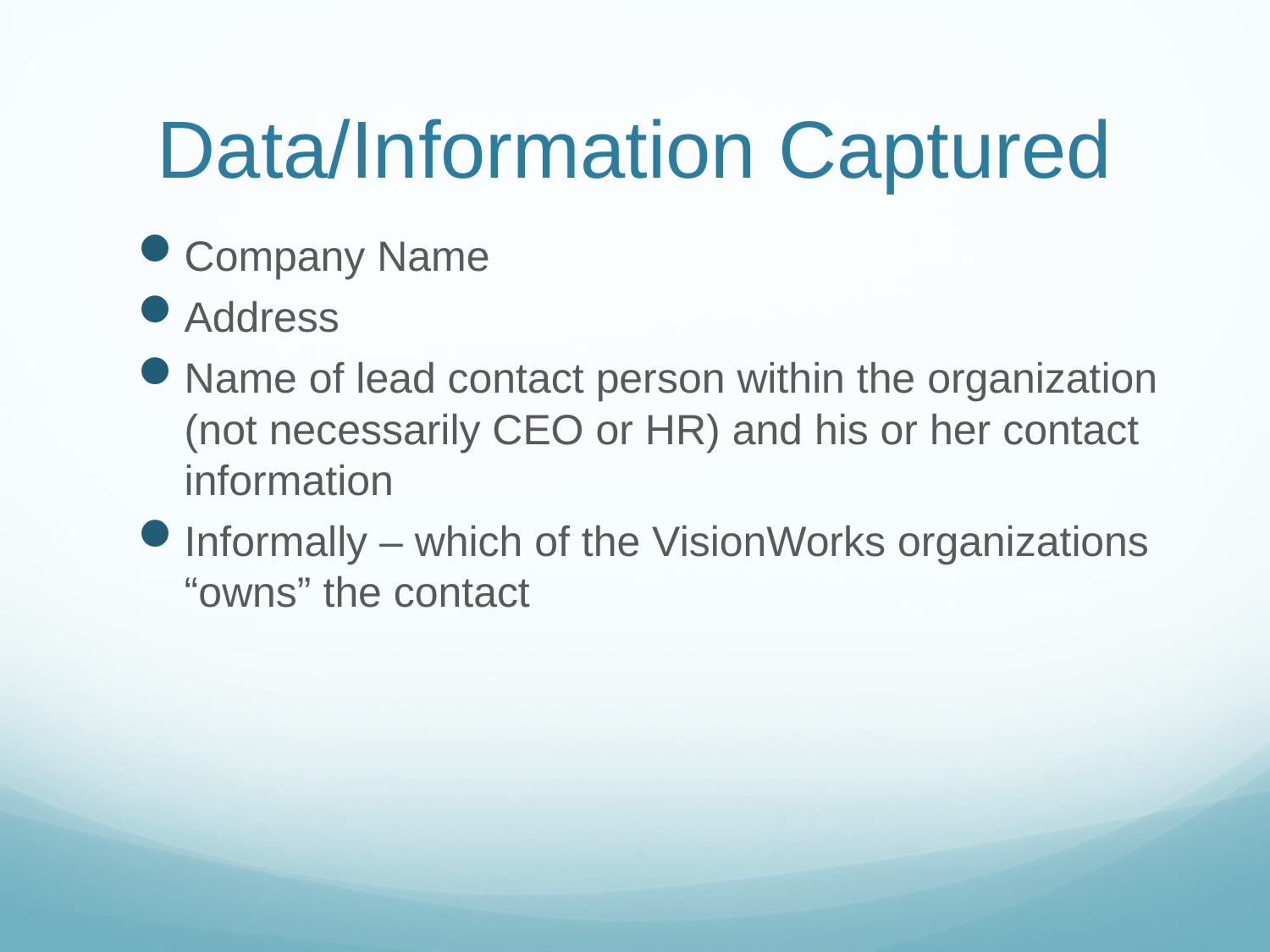

# Data/Information Captured
Company Name
Address
Name of lead contact person within the organization (not necessarily CEO or HR) and his or her contact information
Informally – which of the VisionWorks organizations “owns” the contact